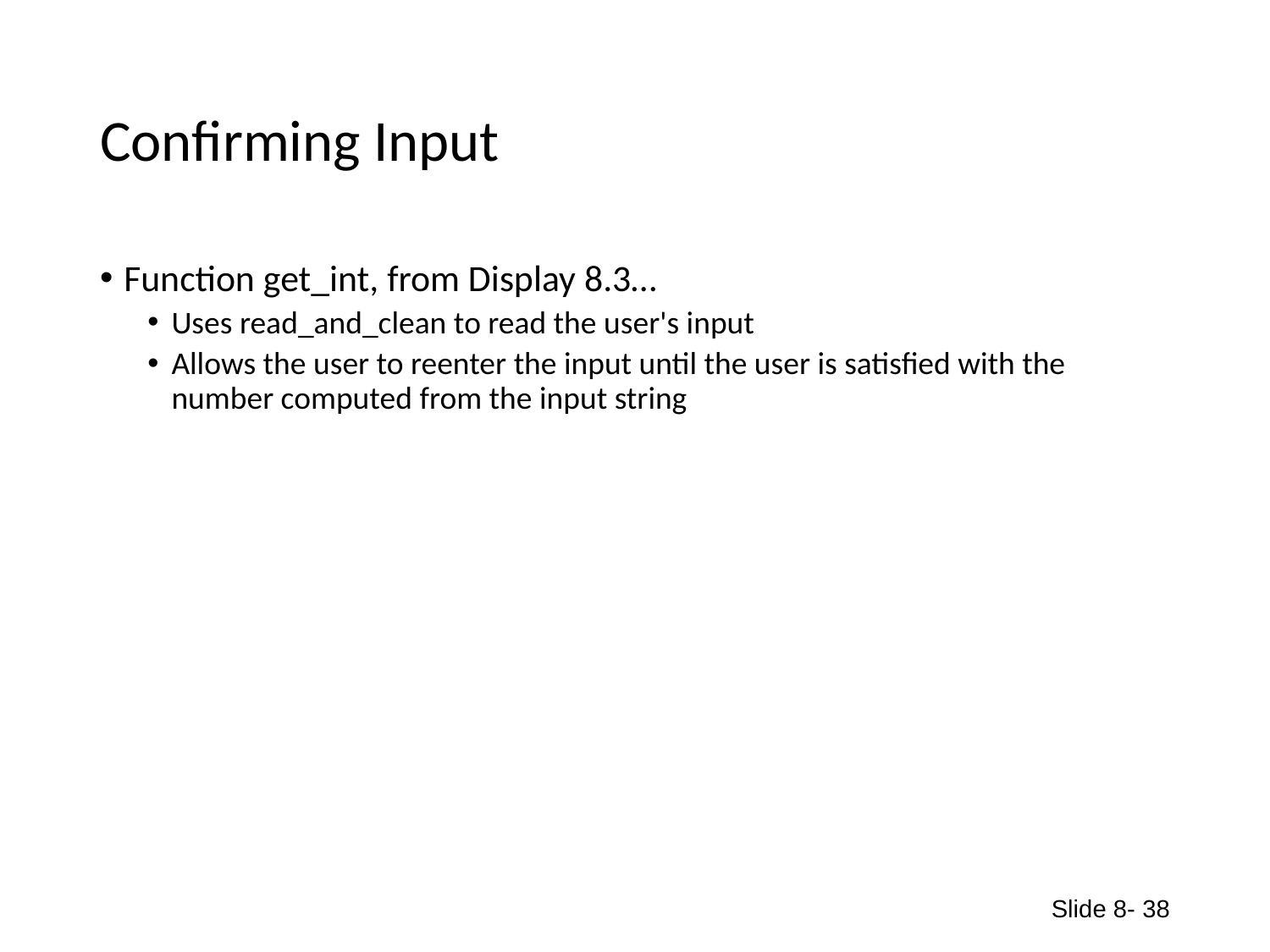

# Confirming Input
Function get_int, from Display 8.3…
Uses read_and_clean to read the user's input
Allows the user to reenter the input until the user is satisfied with the number computed from the input string
Slide 8- 38